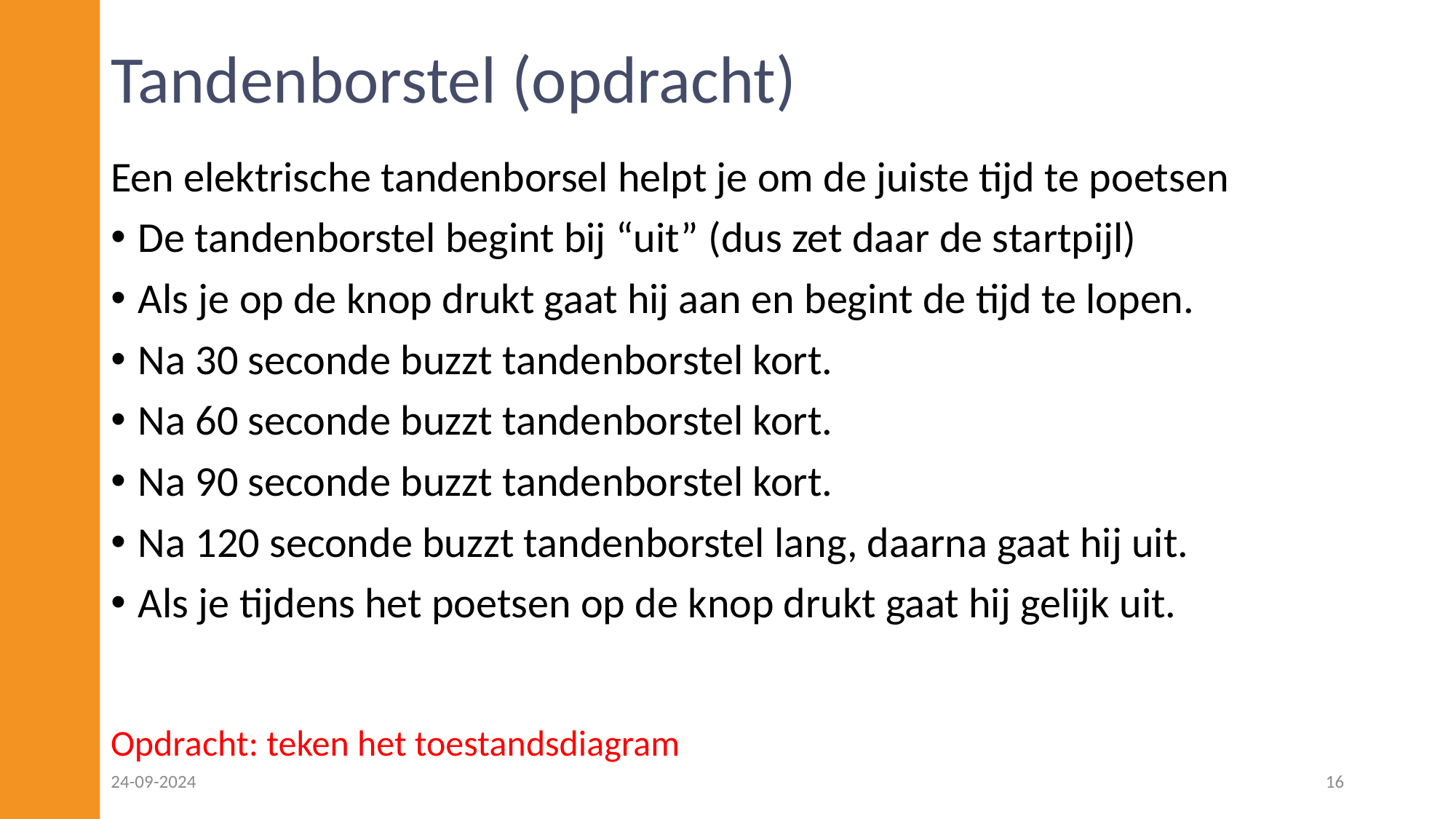

# Tandenborstel (opdracht)
Een elektrische tandenborsel helpt je om de juiste tijd te poetsen
De tandenborstel begint bij “uit” (dus zet daar de startpijl)
Als je op de knop drukt gaat hij aan en begint de tijd te lopen.
Na 30 seconde buzzt tandenborstel kort.
Na 60 seconde buzzt tandenborstel kort.
Na 90 seconde buzzt tandenborstel kort.
Na 120 seconde buzzt tandenborstel lang, daarna gaat hij uit.
Als je tijdens het poetsen op de knop drukt gaat hij gelijk uit.

Opdracht: teken het toestandsdiagram
24-09-2024

16